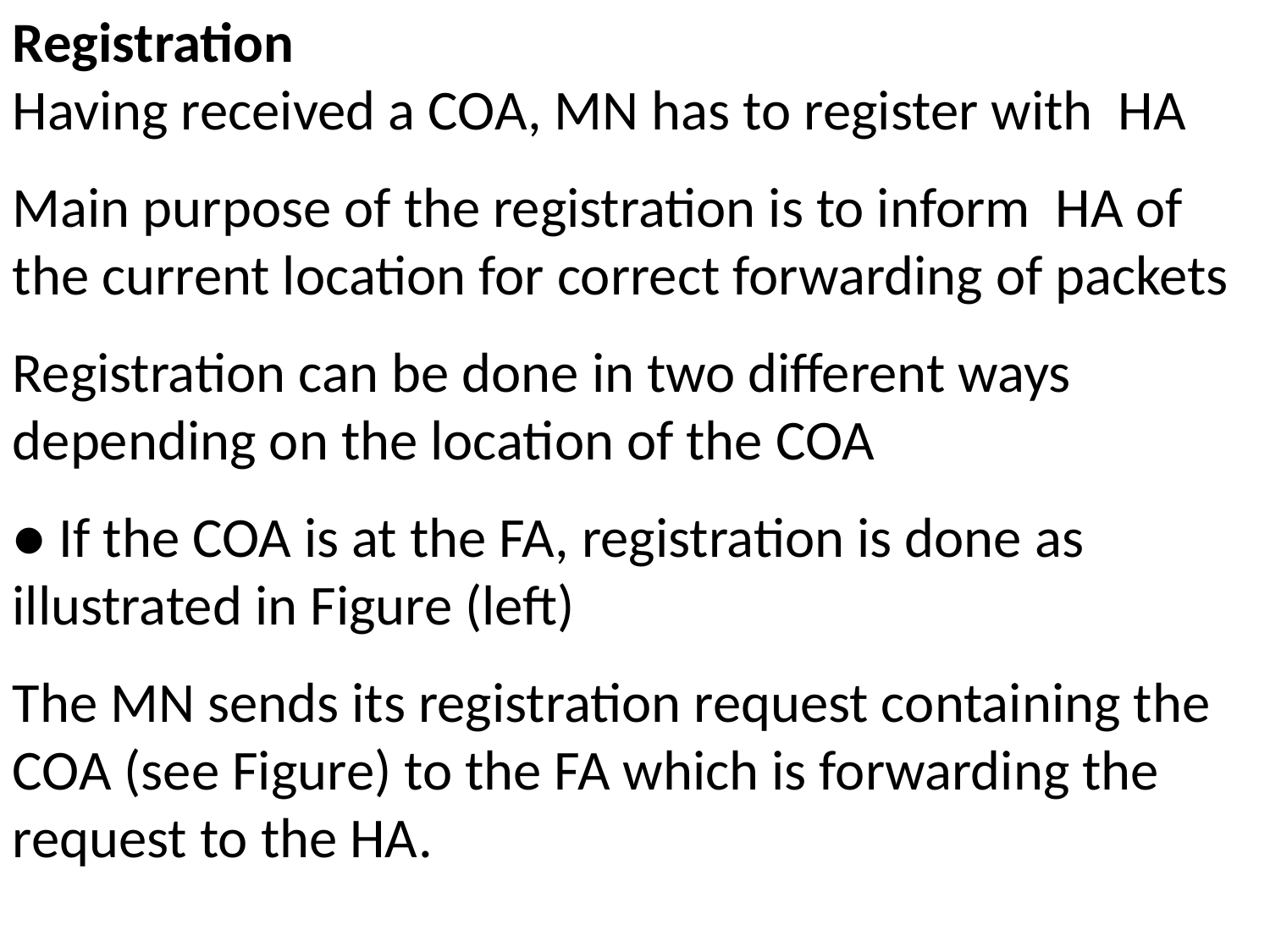

Registration
Having received a COA, MN has to register with  HA

Main purpose of the registration is to inform  HA of the current location for correct forwarding of packets

Registration can be done in two different ways depending on the location of the COA

● If the COA is at the FA, registration is done as illustrated in Figure (left)

The MN sends its registration request containing the COA (see Figure) to the FA which is forwarding the request to the HA.